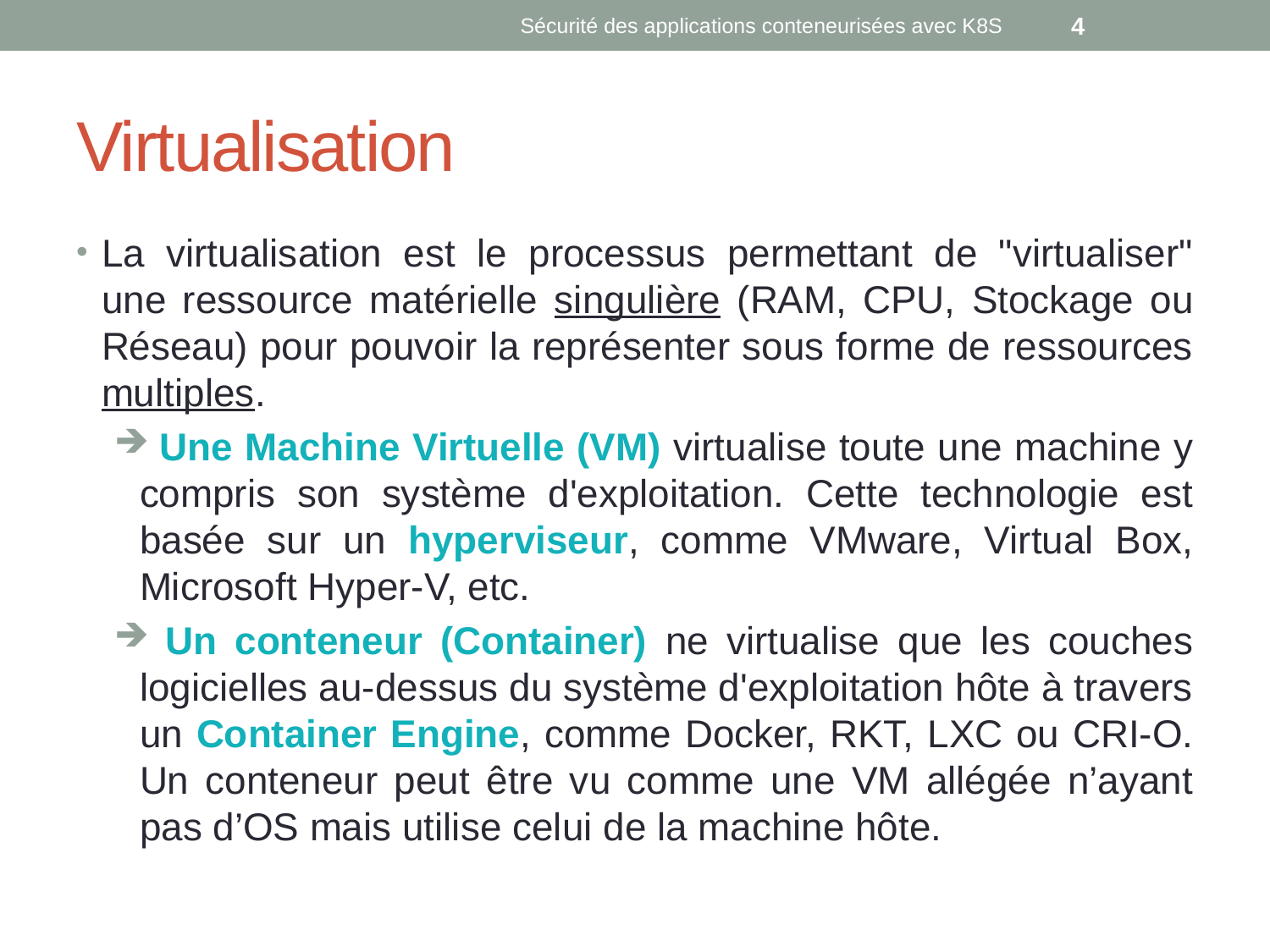

Sécurité des applications conteneurisées avec K8S
4
# Virtualisation
La virtualisation est le processus permettant de "virtualiser" une ressource matérielle singulière (RAM, CPU, Stockage ou Réseau) pour pouvoir la représenter sous forme de ressources multiples.
 Une Machine Virtuelle (VM) virtualise toute une machine y compris son système d'exploitation. Cette technologie est basée sur un hyperviseur, comme VMware, Virtual Box, Microsoft Hyper-V, etc.
 Un conteneur (Container) ne virtualise que les couches logicielles au-dessus du système d'exploitation hôte à travers un Container Engine, comme Docker, RKT, LXC ou CRI-O. Un conteneur peut être vu comme une VM allégée n’ayant pas d’OS mais utilise celui de la machine hôte.